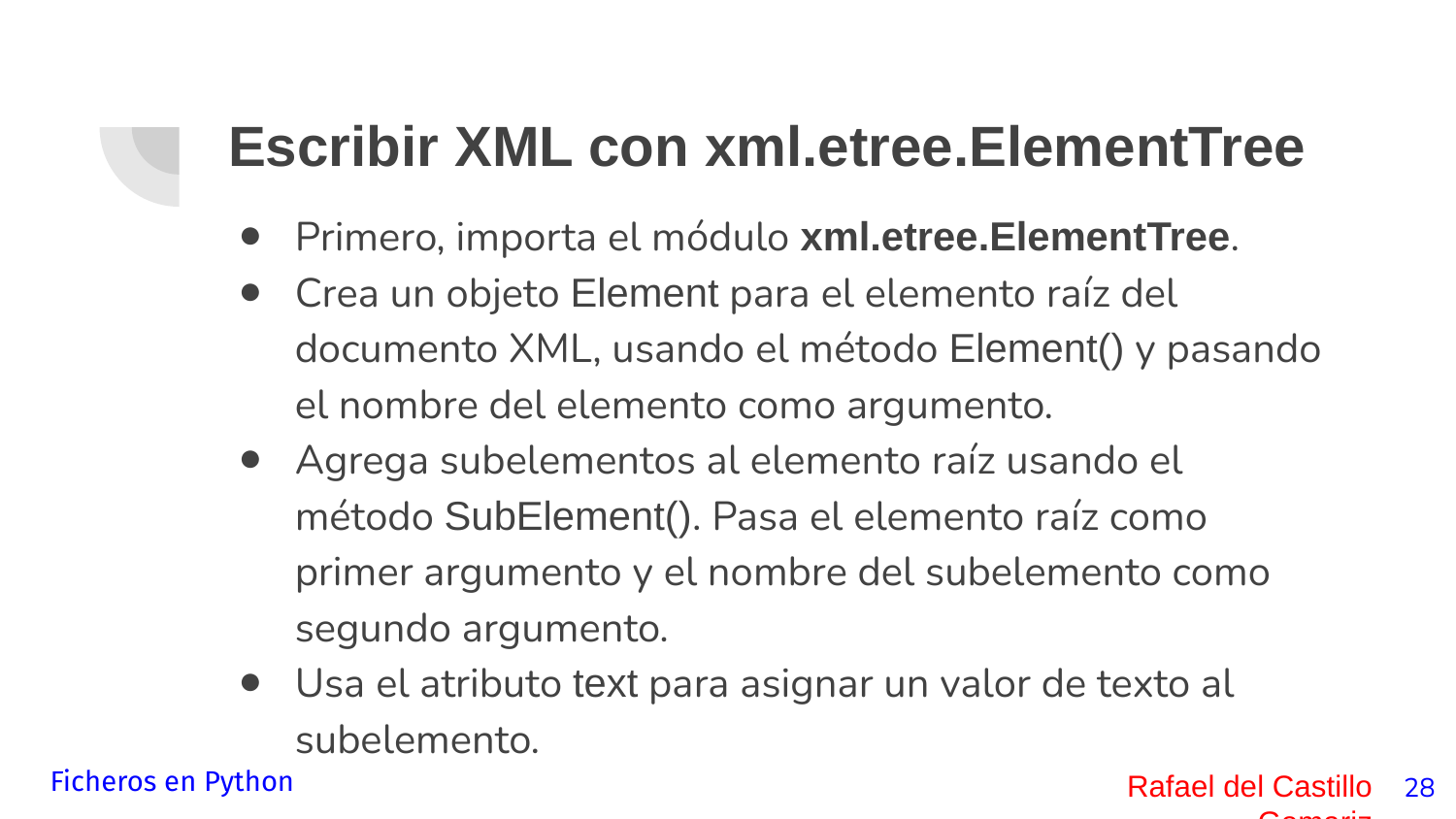

# Escribir XML con xml.etree.ElementTree
Primero, importa el módulo xml.etree.ElementTree.
Crea un objeto Element para el elemento raíz del documento XML, usando el método Element() y pasando el nombre del elemento como argumento.
Agrega subelementos al elemento raíz usando el método SubElement(). Pasa el elemento raíz como primer argumento y el nombre del subelemento como segundo argumento.
Usa el atributo text para asignar un valor de texto al subelemento.